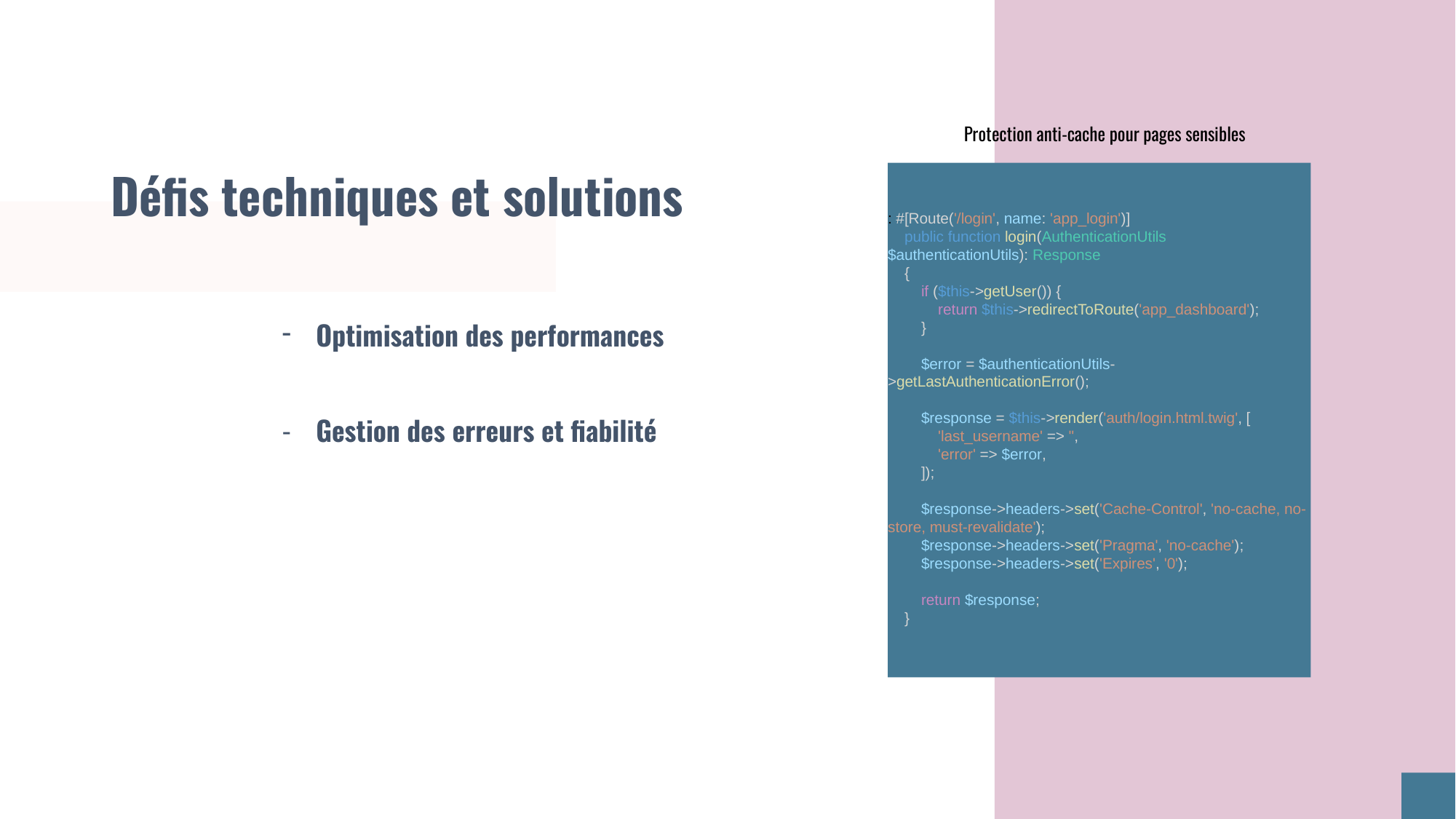

Protection anti-cache pour pages sensibles
# Défis techniques et solutions
: #[Route('/login', name: 'app_login')]
    public function login(AuthenticationUtils $authenticationUtils): Response
    {
        if ($this->getUser()) {
            return $this->redirectToRoute('app_dashboard');
        }
        $error = $authenticationUtils->getLastAuthenticationError();
        $response = $this->render('auth/login.html.twig', [
            'last_username' => '',
            'error' => $error,
        ]);
        $response->headers->set('Cache-Control', 'no-cache, no-store, must-revalidate');
        $response->headers->set('Pragma', 'no-cache');
        $response->headers->set('Expires', '0');
        return $response;
    }
Optimisation des performances

Gestion des erreurs et fiabilité